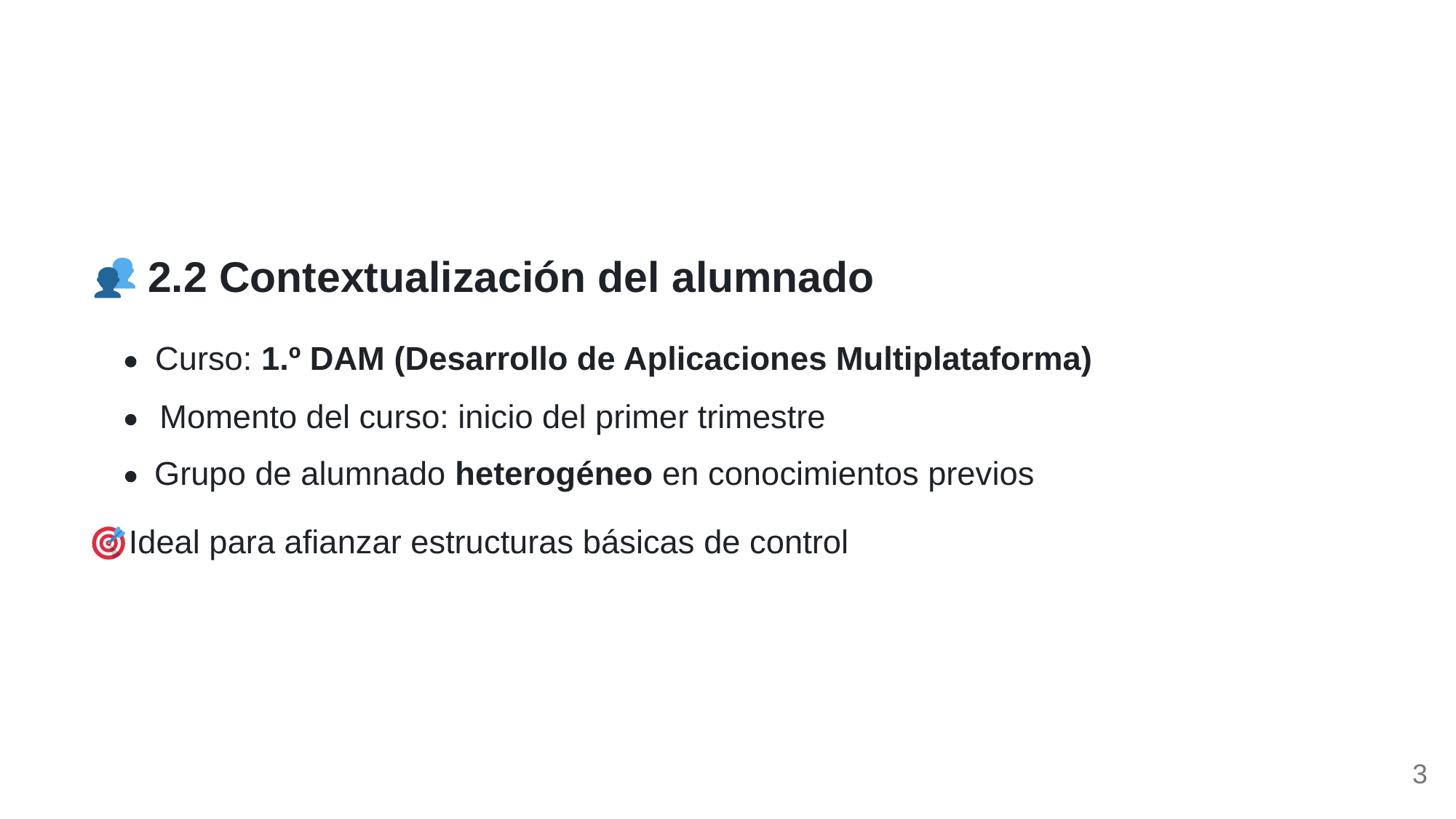

2.2 Contextualización del alumnado

Curso: 1.º DAM (Desarrollo de Aplicaciones Multiplataforma)

Momento del curso: inicio del primer trimestre

Grupo de alumnado heterogéneo en conocimientos previos

 Ideal para afianzar estructuras básicas de control

3